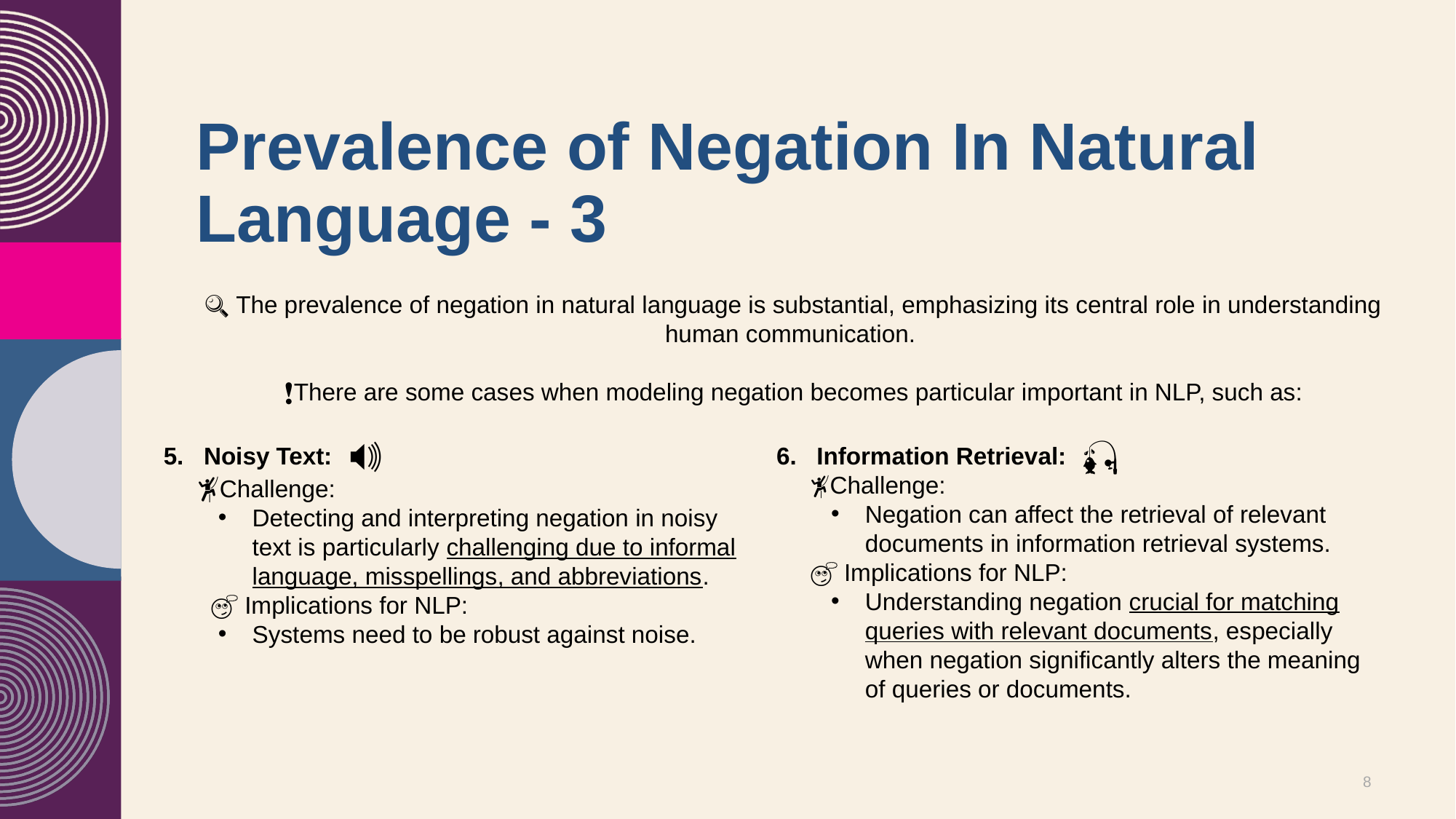

# Prevalence of Negation In Natural Language - 3
🔍 The prevalence of negation in natural language is substantial, emphasizing its central role in understanding human communication.

❗There are some cases when modeling negation becomes particular important in NLP, such as:
🎣
🔊
6.   Information Retrieval:
     🧗Challenge:
Negation can affect the retrieval of relevant documents in information retrieval systems.
     🤔 Implications for NLP:
Understanding negation crucial for matching queries with relevant documents, especially when negation significantly alters the meaning of queries or documents.

5.   Noisy Text:
     🧗Challenge:
Detecting and interpreting negation in noisy text is particularly challenging due to informal language, misspellings, and abbreviations.
       🤔 Implications for NLP:
Systems need to be robust against noise.

20XX
8